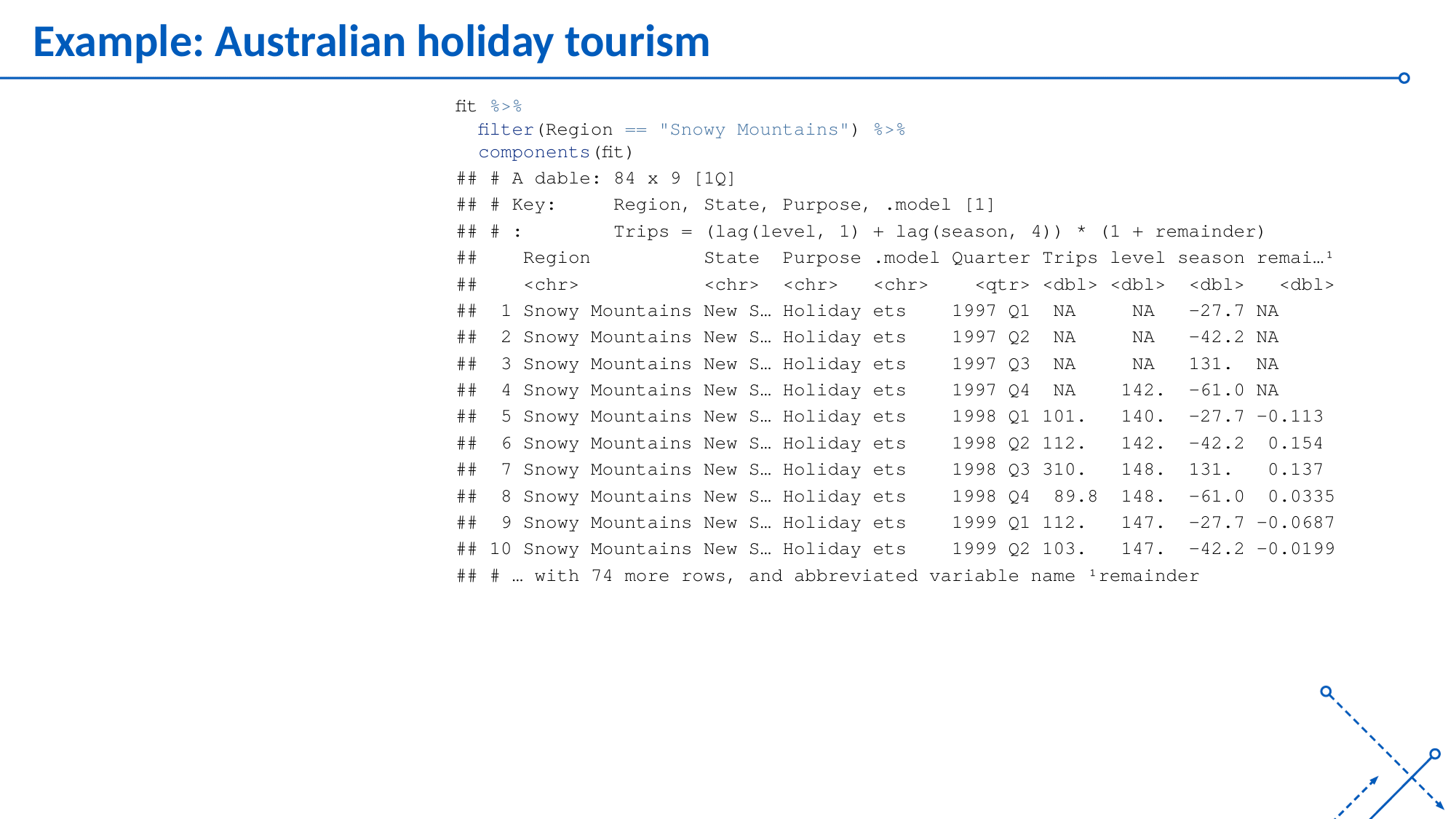

# Example: Australian holiday tourism
fit %>%
  filter(Region == "Snowy Mountains") %>%
  components(fit)
## # A dable: 84 x 9 [1Q]
## # Key:     Region, State, Purpose, .model [1]
## # :        Trips = (lag(level, 1) + lag(season, 4)) * (1 + remainder)
##    Region          State  Purpose .model Quarter Trips level season remai…¹
##    <chr>           <chr>  <chr>   <chr>    <qtr> <dbl> <dbl>  <dbl>   <dbl>
##  1 Snowy Mountains New S… Holiday ets    1997 Q1  NA     NA   -27.7 NA
##  2 Snowy Mountains New S… Holiday ets    1997 Q2  NA     NA   -42.2 NA
##  3 Snowy Mountains New S… Holiday ets    1997 Q3  NA     NA   131.  NA
##  4 Snowy Mountains New S… Holiday ets    1997 Q4  NA    142.  -61.0 NA
##  5 Snowy Mountains New S… Holiday ets    1998 Q1 101.   140.  -27.7 -0.113
##  6 Snowy Mountains New S… Holiday ets    1998 Q2 112.   142.  -42.2  0.154
##  7 Snowy Mountains New S… Holiday ets    1998 Q3 310.   148.  131.   0.137
##  8 Snowy Mountains New S… Holiday ets    1998 Q4  89.8  148.  -61.0  0.0335
##  9 Snowy Mountains New S… Holiday ets    1999 Q1 112.   147.  -27.7 -0.0687
## 10 Snowy Mountains New S… Holiday ets    1999 Q2 103.   147.  -42.2 -0.0199
## # … with 74 more rows, and abbreviated variable name ¹​remainder